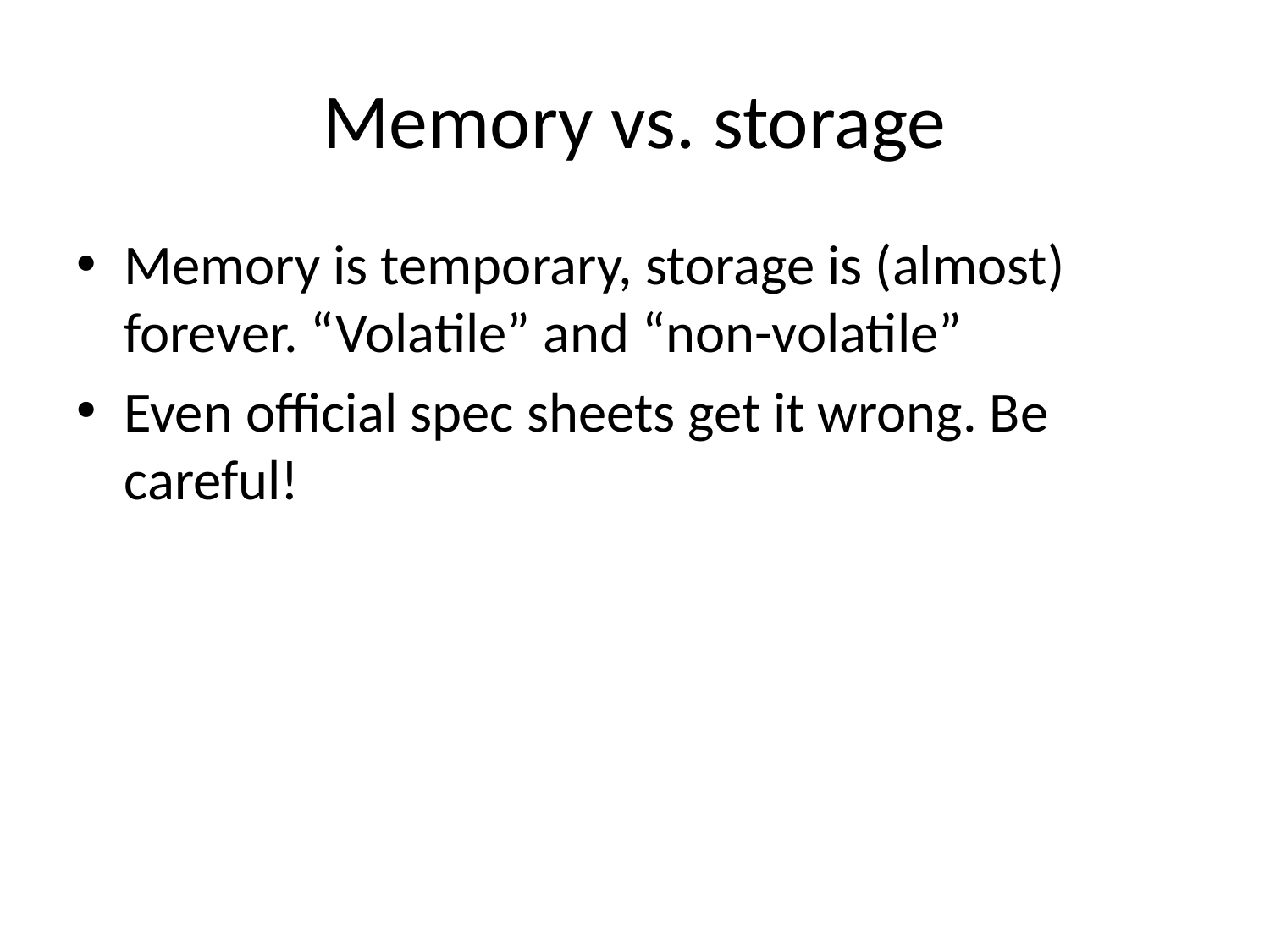

# Memory vs. storage
Memory is temporary, storage is (almost) forever. “Volatile” and “non-volatile”
Even official spec sheets get it wrong. Be careful!